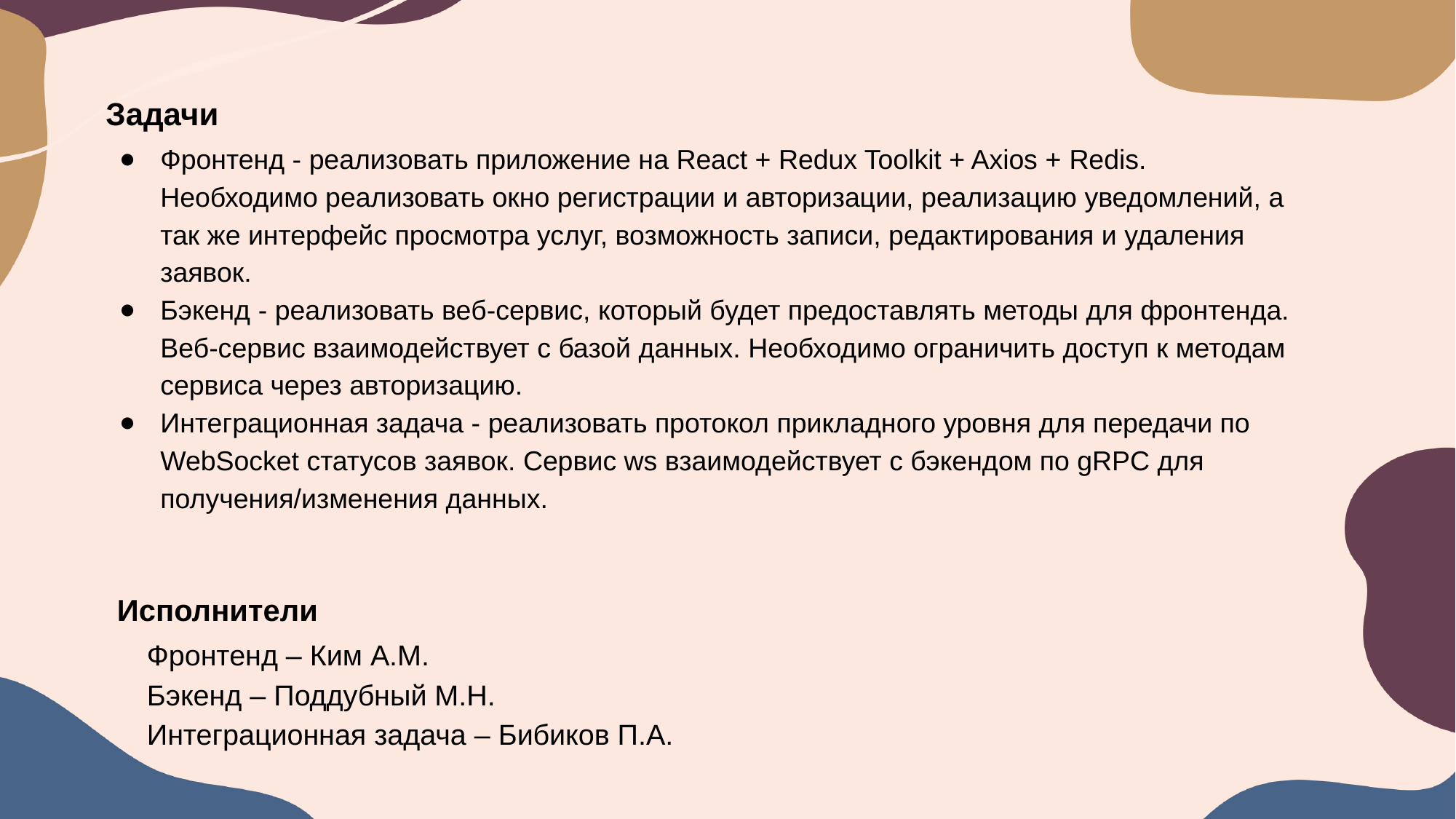

Задачи
Фронтенд - реализовать приложение на React + Redux Toolkit + Axios + Redis. Необходимо реализовать окно регистрации и авторизации, реализацию уведомлений, а так же интерфейс просмотра услуг, возможность записи, редактирования и удаления заявок.
Бэкенд - реализовать веб-сервис, который будет предоставлять методы для фронтенда. Веб-сервис взаимодействует с базой данных. Необходимо ограничить доступ к методам сервиса через авторизацию.
Интеграционная задача - реализовать протокол прикладного уровня для передачи по WebSocket статусов заявок. Сервис ws взаимодействует с бэкендом по gRPC для получения/изменения данных.
Исполнители
Фронтенд – Ким А.М.
Бэкенд – Поддубный М.Н.
Интеграционная задача – Бибиков П.А.